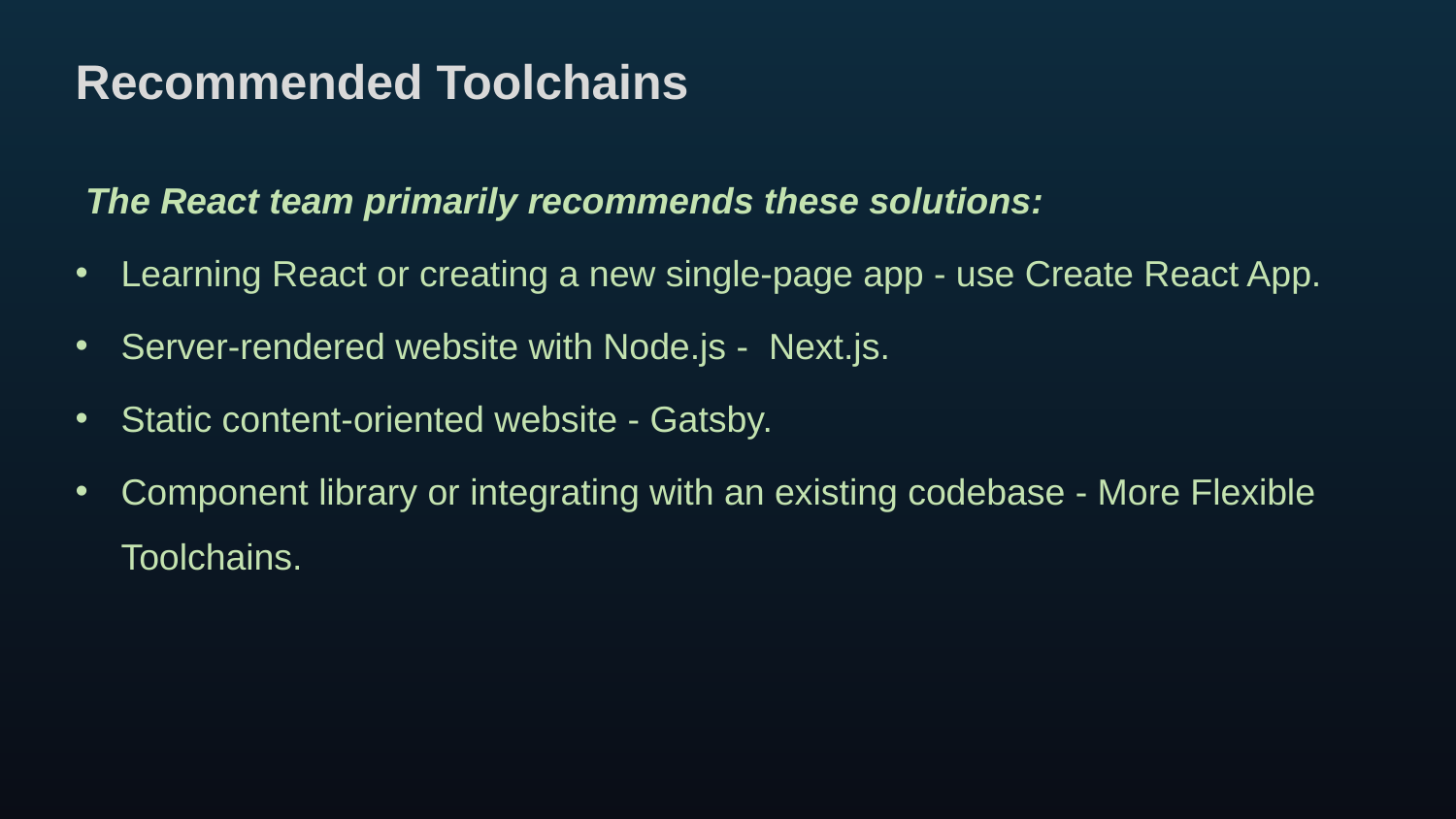

Recommended Toolchains
 The React team primarily recommends these solutions:
Learning React or creating a new single-page app - use Create React App.
Server-rendered website with Node.js -  Next.js.
Static content-oriented website - Gatsby.
Component library or integrating with an existing codebase - More Flexible Toolchains.